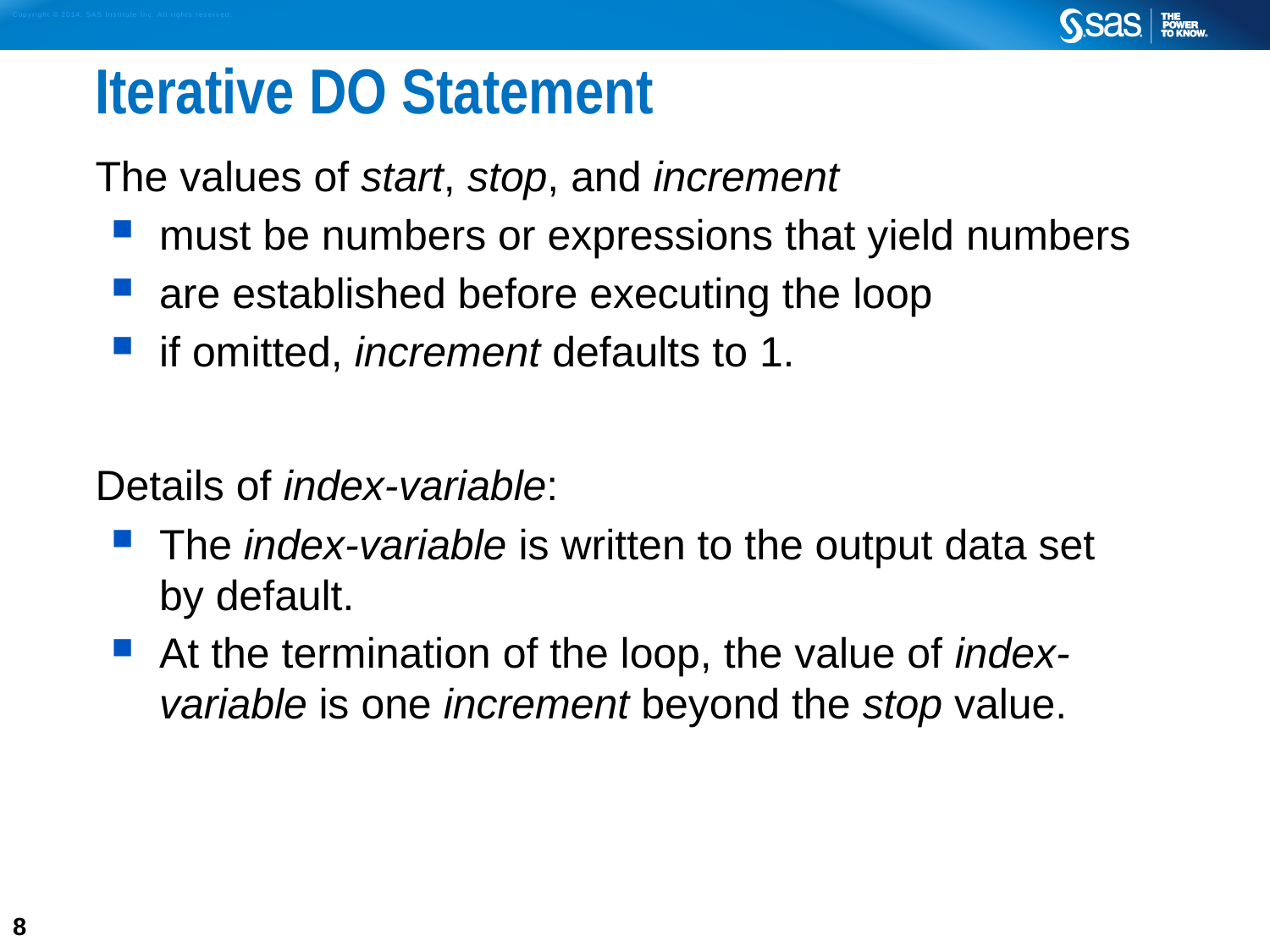

# Iterative DO Statement
The values of start, stop, and increment
must be numbers or expressions that yield numbers
are established before executing the loop
if omitted, increment defaults to 1.

Details of index-variable:
The index-variable is written to the output data set
by default.
At the termination of the loop, the value of index-variable is one increment beyond the stop value.

8